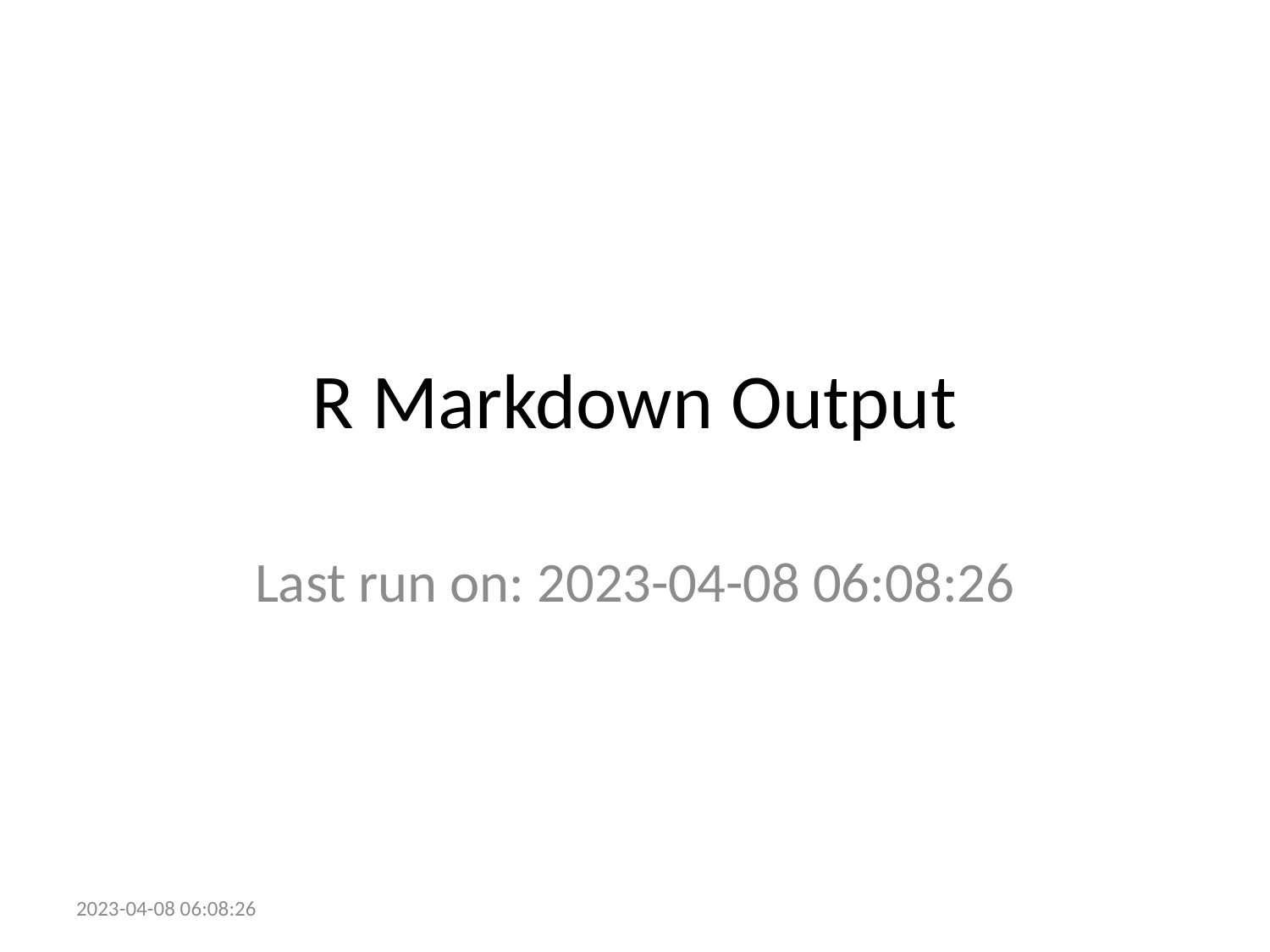

# R Markdown Output
Last run on: 2023-04-08 06:08:26
2023-04-08 06:08:26